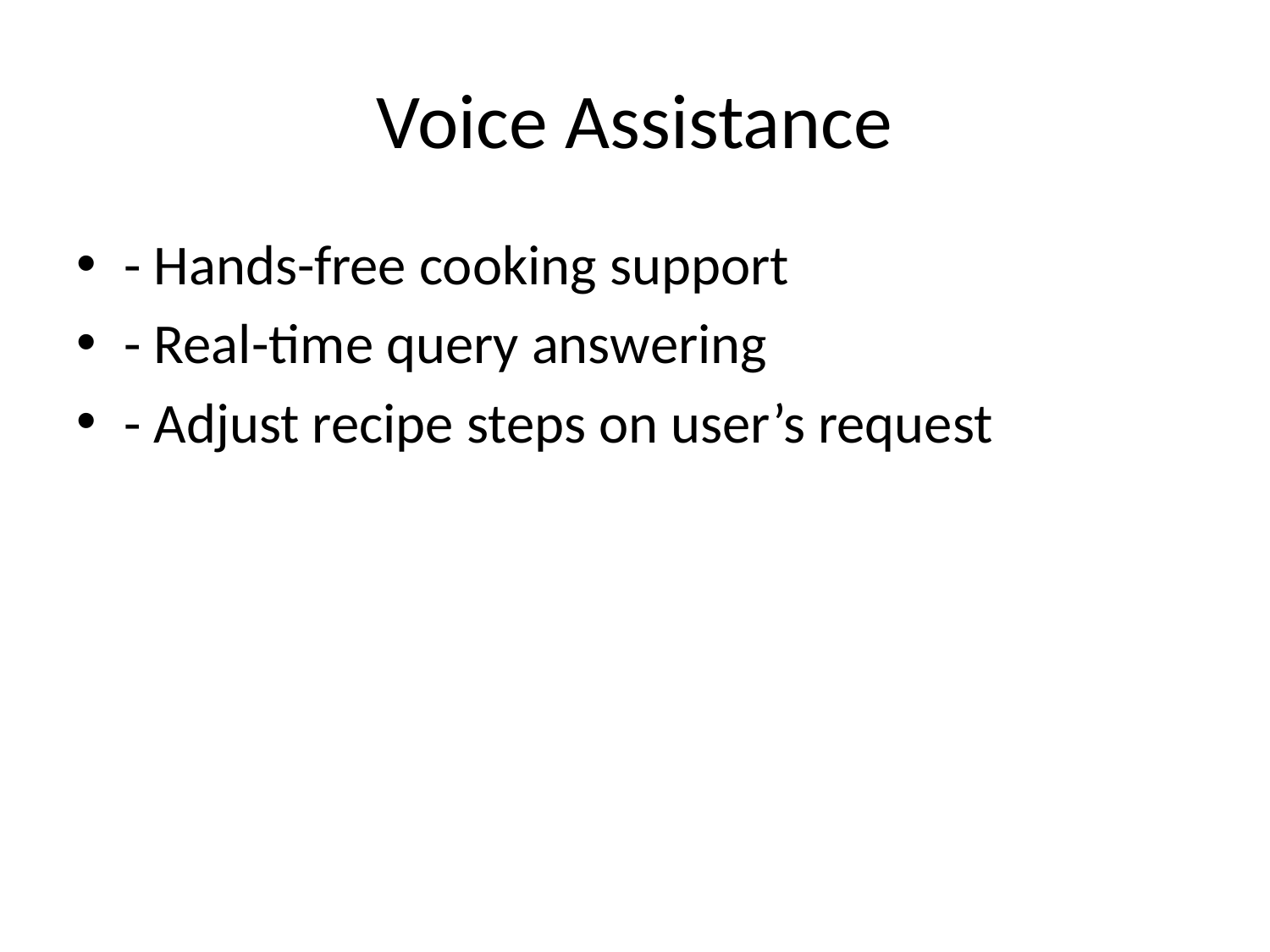

# Voice Assistance
- Hands-free cooking support
- Real-time query answering
- Adjust recipe steps on user’s request